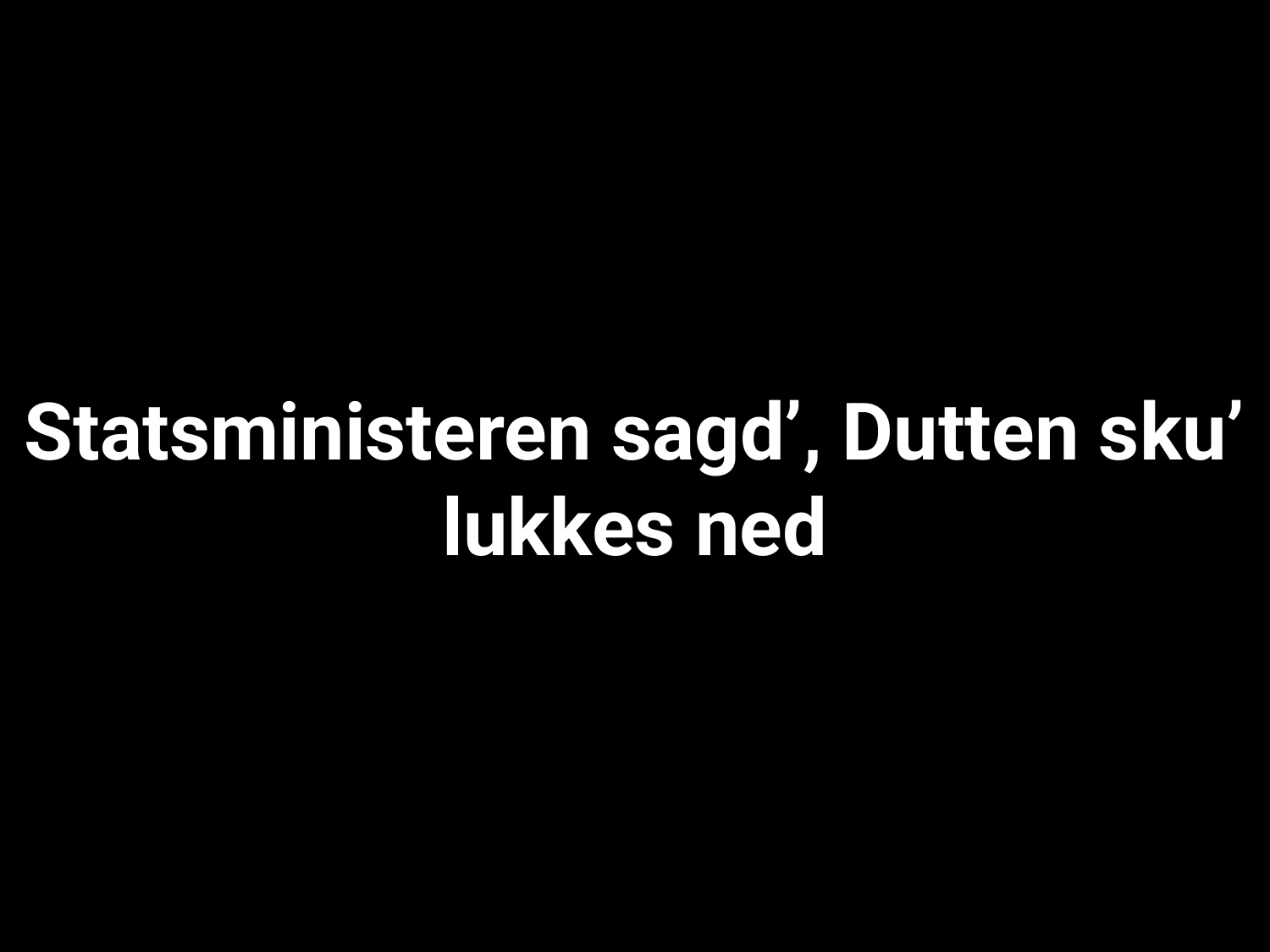

# Statsministeren sagd’, Dutten sku’ lukkes ned